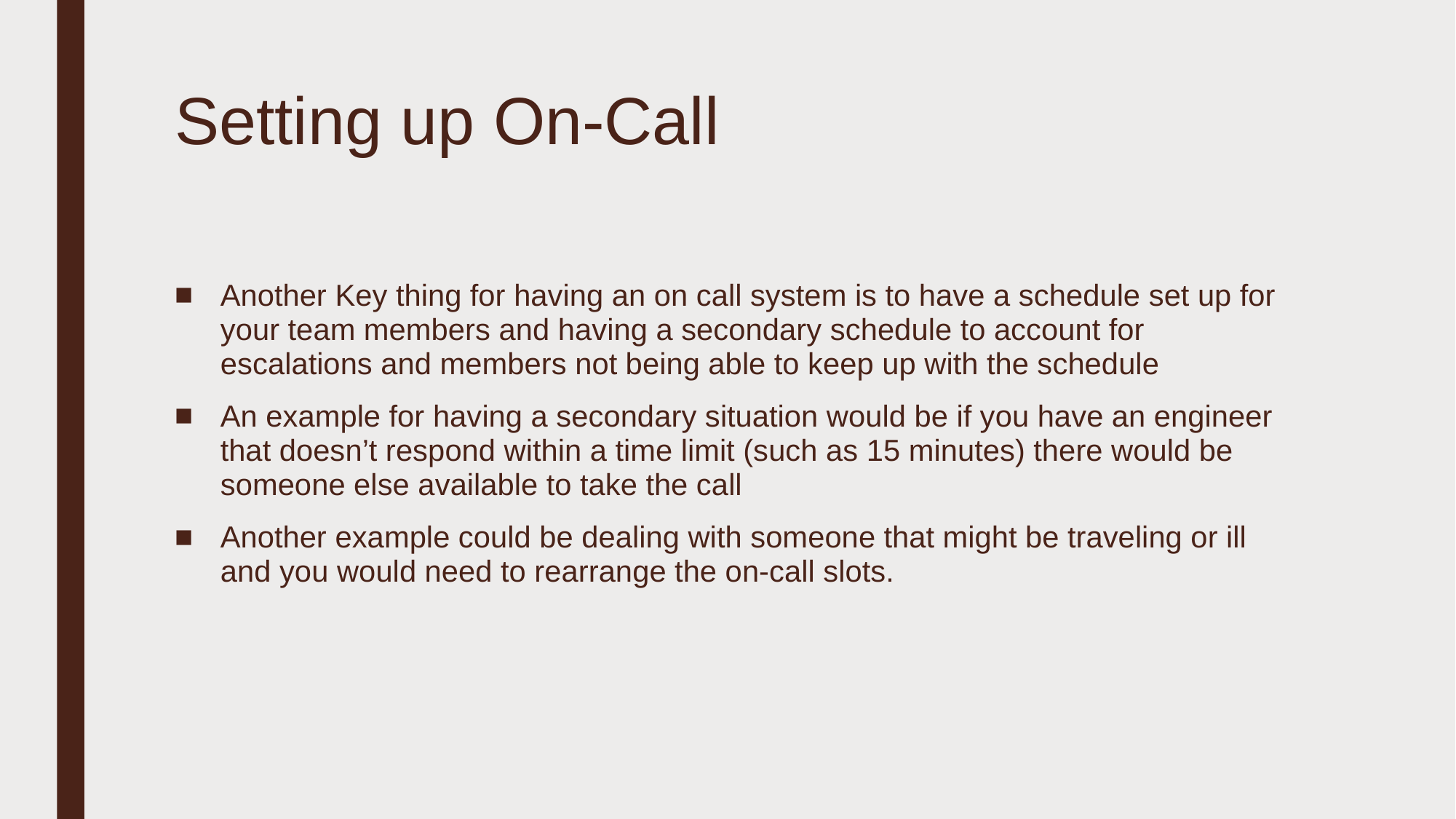

# Setting up On-Call
Another Key thing for having an on call system is to have a schedule set up for your team members and having a secondary schedule to account for escalations and members not being able to keep up with the schedule
An example for having a secondary situation would be if you have an engineer that doesn’t respond within a time limit (such as 15 minutes) there would be someone else available to take the call
Another example could be dealing with someone that might be traveling or ill and you would need to rearrange the on-call slots.